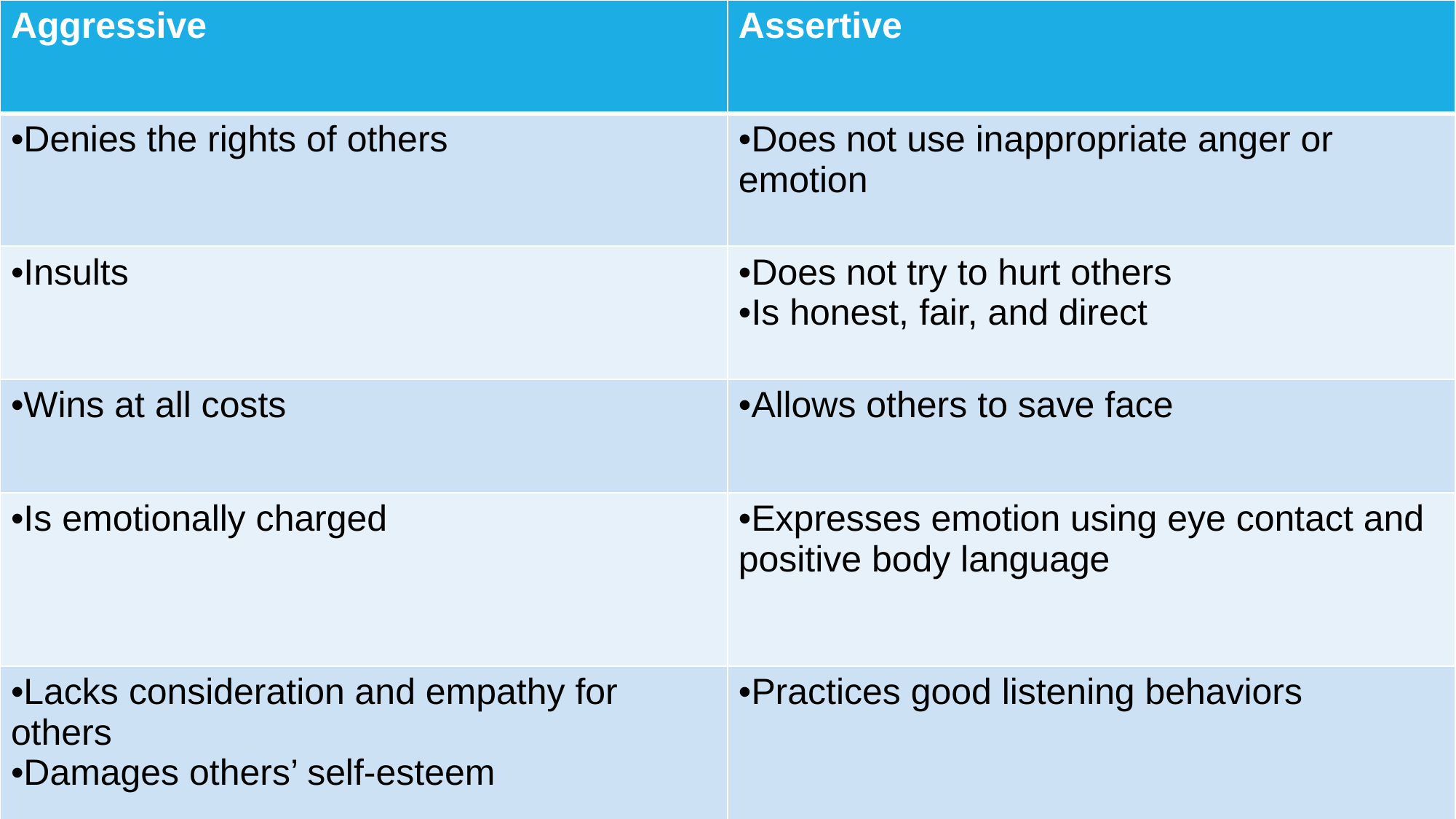

| Aggressive | Assertive |
| --- | --- |
| Denies the rights of others | Does not use inappropriate anger or emotion |
| Insults | Does not try to hurt others Is honest, fair, and direct |
| Wins at all costs | Allows others to save face |
| Is emotionally charged | Expresses emotion using eye contact and positive body language |
| Lacks consideration and empathy for others Damages others’ self-esteem | Practices good listening behaviors |
# [n